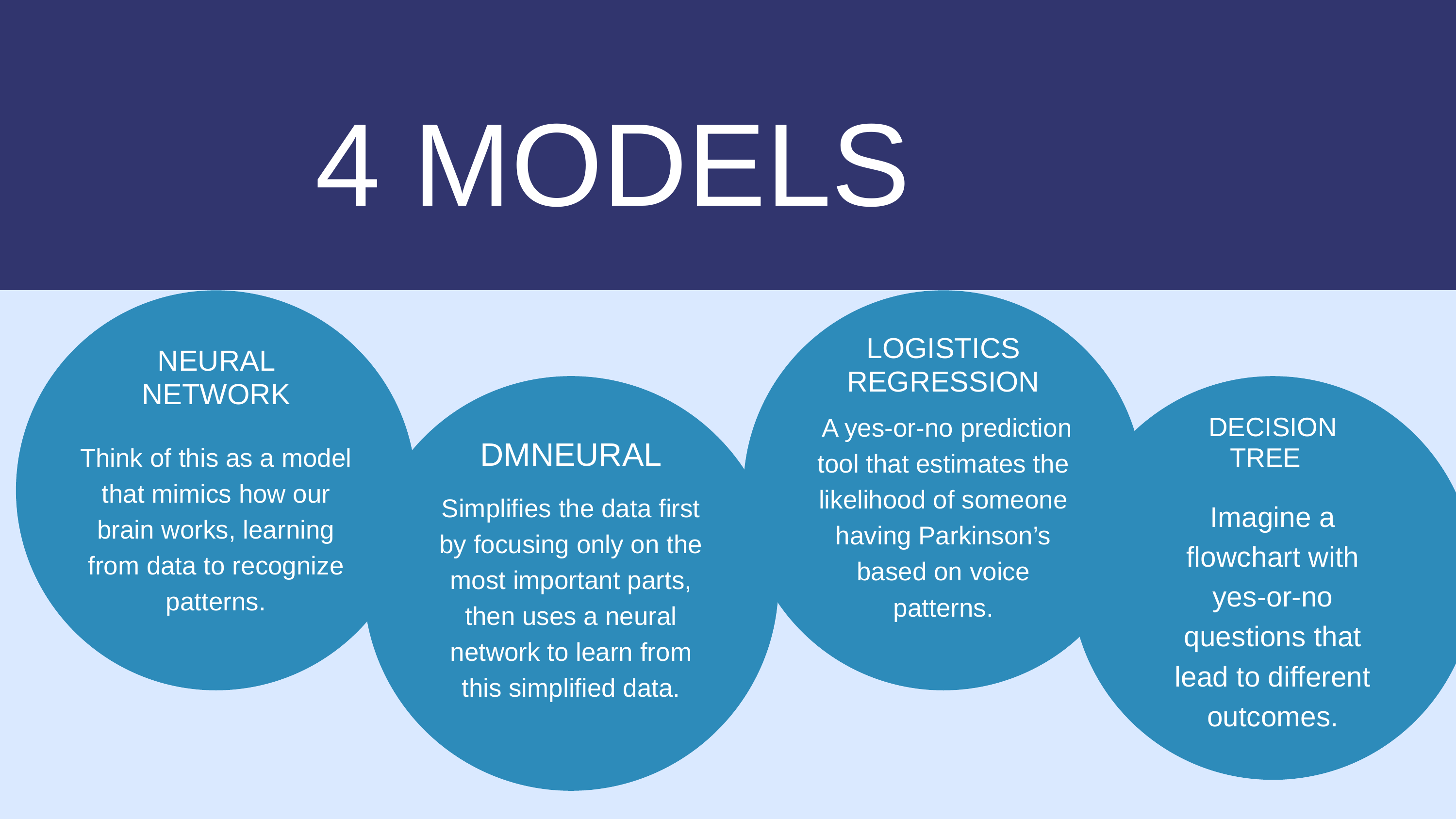

4 MODELS

LOGISTICS REGRESSION
NEURAL NETWORK

 A yes-or-no prediction tool that estimates the likelihood of someone having Parkinson’s based on voice patterns.
DECISION TREE
DMNEURAL
Think of this as a model that mimics how our brain works, learning from data to recognize patterns.
Simplifies the data first by focusing only on the most important parts, then uses a neural network to learn from this simplified data.
Imagine a flowchart with yes-or-no questions that lead to different outcomes.